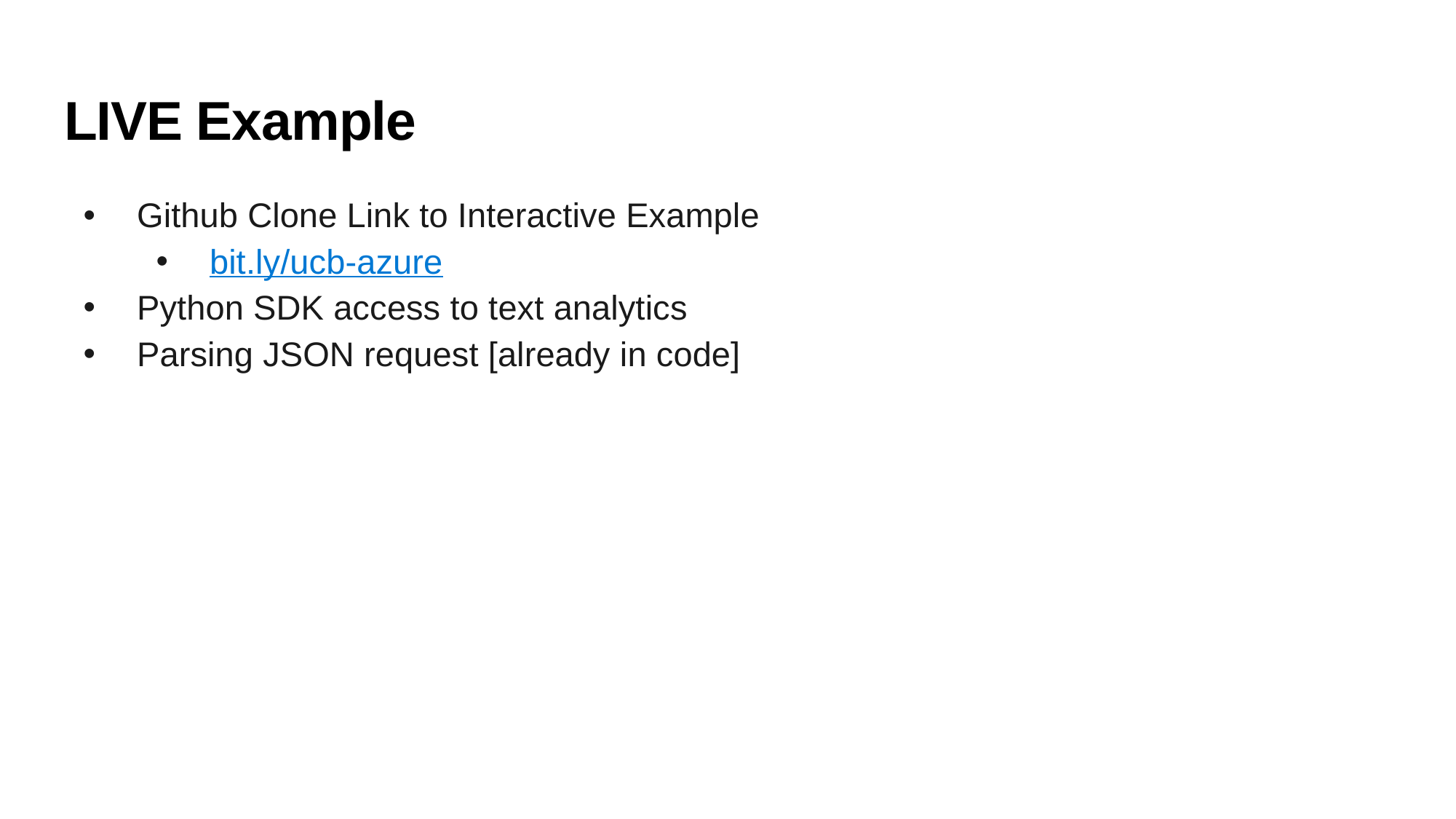

# LIVE Example
Github Clone Link to Interactive Example
bit.ly/ucb-azure
Python SDK access to text analytics
Parsing JSON request [already in code]